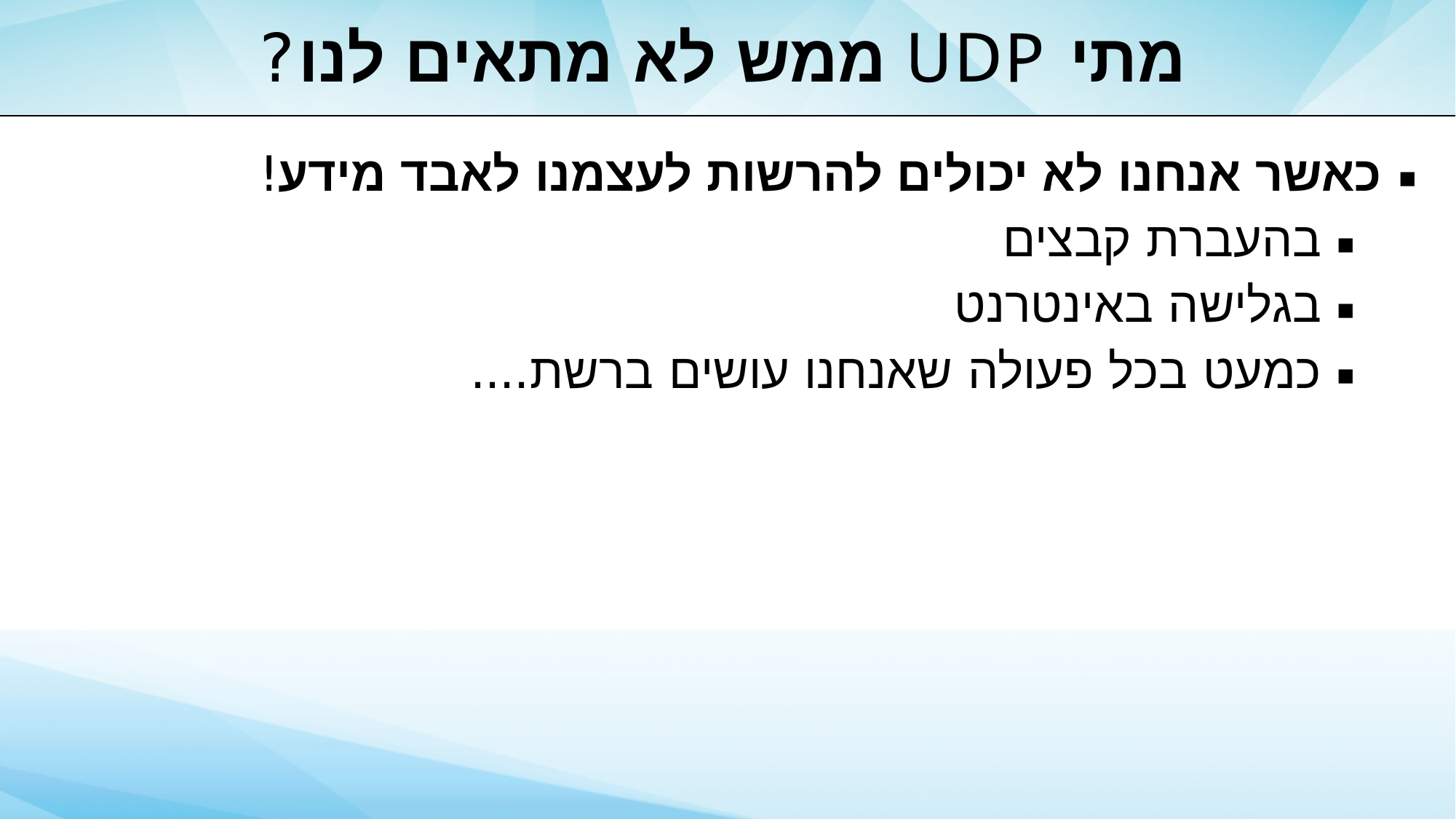

# מתי UDP ממש לא מתאים לנו?
כאשר אנחנו לא יכולים להרשות לעצמנו לאבד מידע!
בהעברת קבצים
בגלישה באינטרנט
כמעט בכל פעולה שאנחנו עושים ברשת....